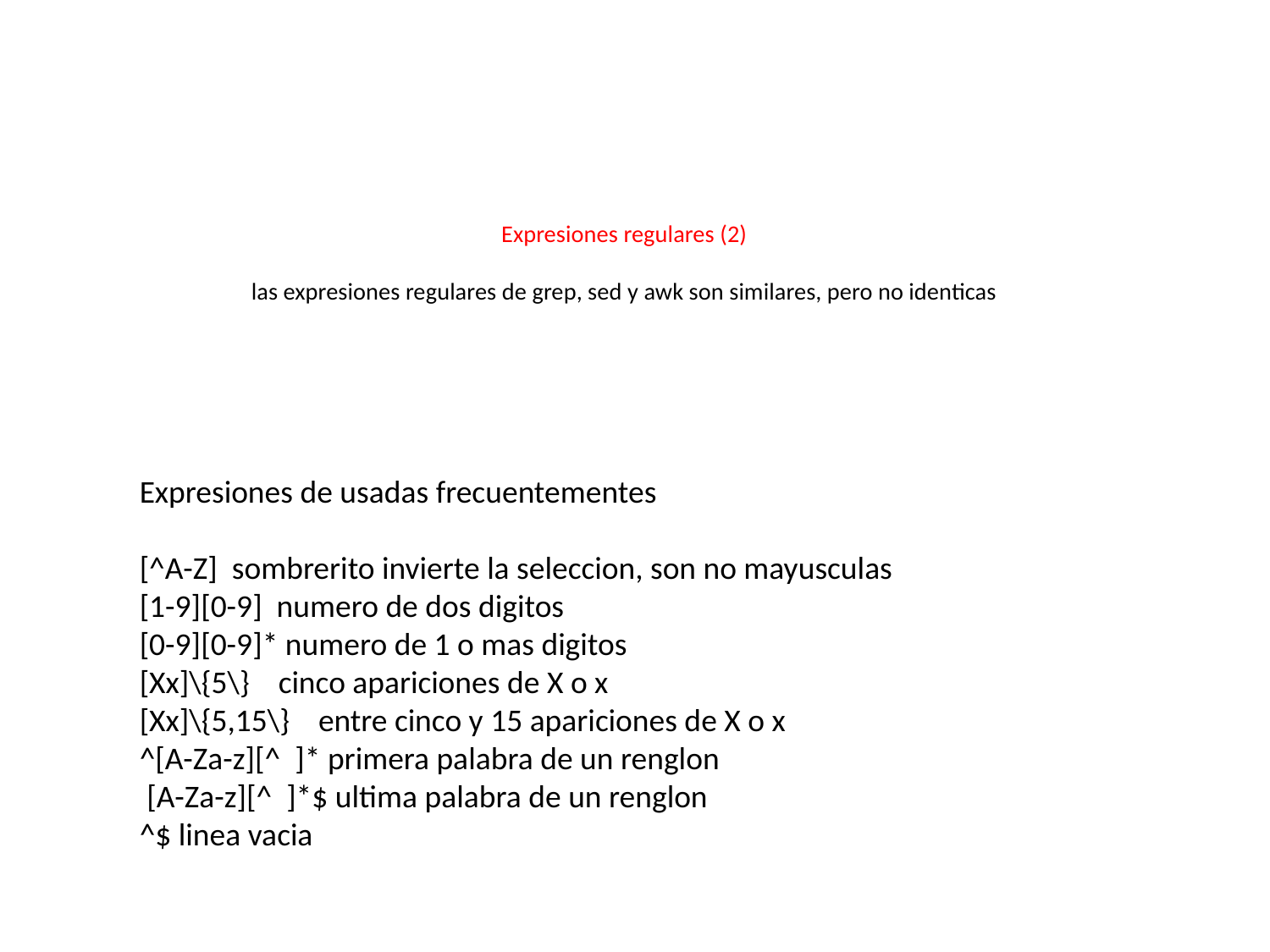

# Expresiones regulares (2) las expresiones regulares de grep, sed y awk son similares, pero no identicas
Expresiones de usadas frecuentementes

[^A-Z]  sombrerito invierte la seleccion, son no mayusculas
[1-9][0-9]  numero de dos digitos
[0-9][0-9]* numero de 1 o mas digitos
[Xx]\{5\}    cinco apariciones de X o x
[Xx]\{5,15\}    entre cinco y 15 apariciones de X o x
^[A-Za-z][^  ]* primera palabra de un renglon
 [A-Za-z][^  ]*$ ultima palabra de un renglon
^$ linea vacia